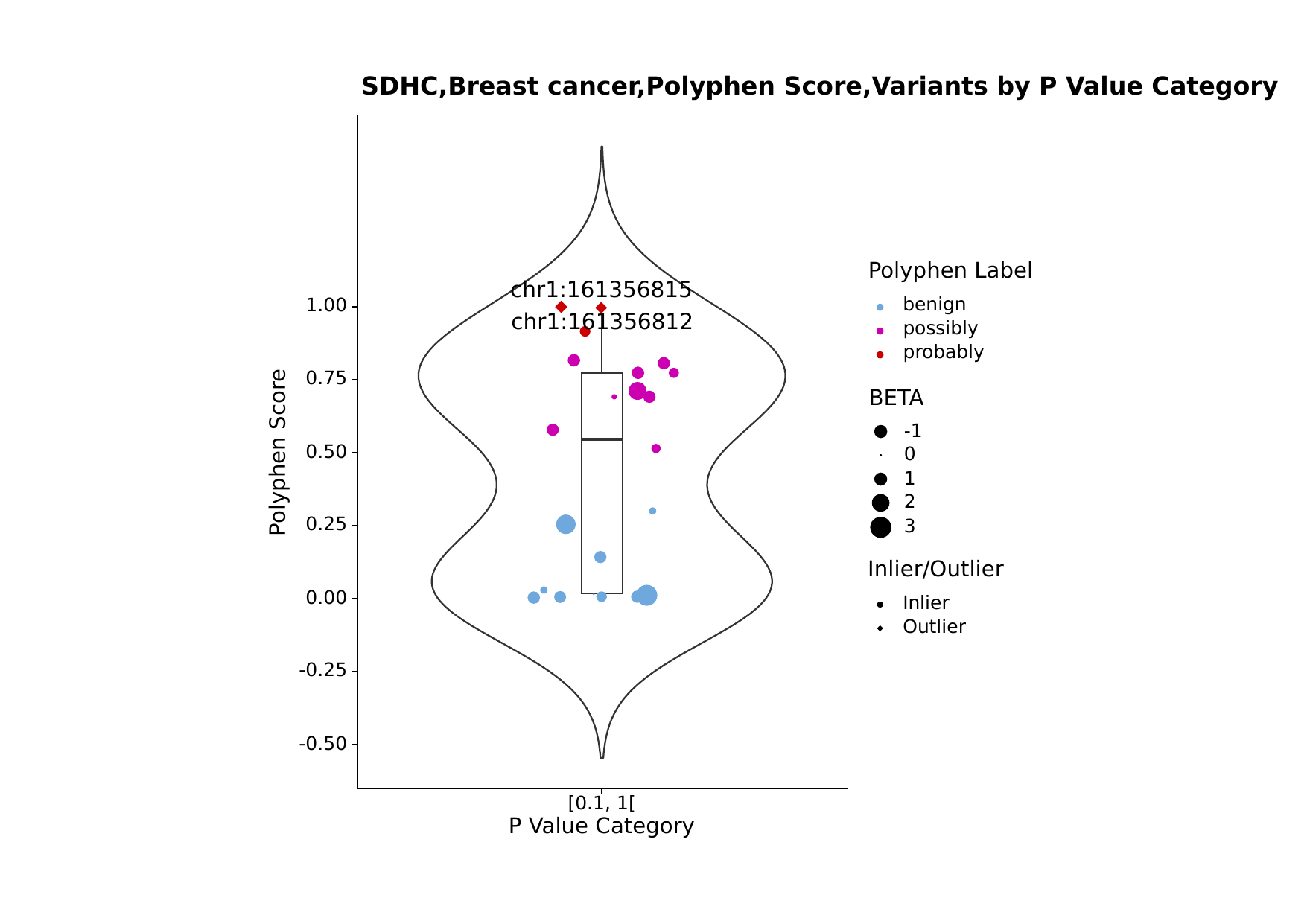

SDHC,Breast cancer,Polyphen Score,Variants by P Value Category

Polyphen Label
chr1:161356815
benign
1.00

chr1:161356812
possibly

probably

0.75

BETA

-1

Polyphen Score

0.50
0

1

2

0.25
3

Inlier/Outlier

0.00

Inlier

Outlier

-0.25

-0.50

[0.1, 1[
P Value Category